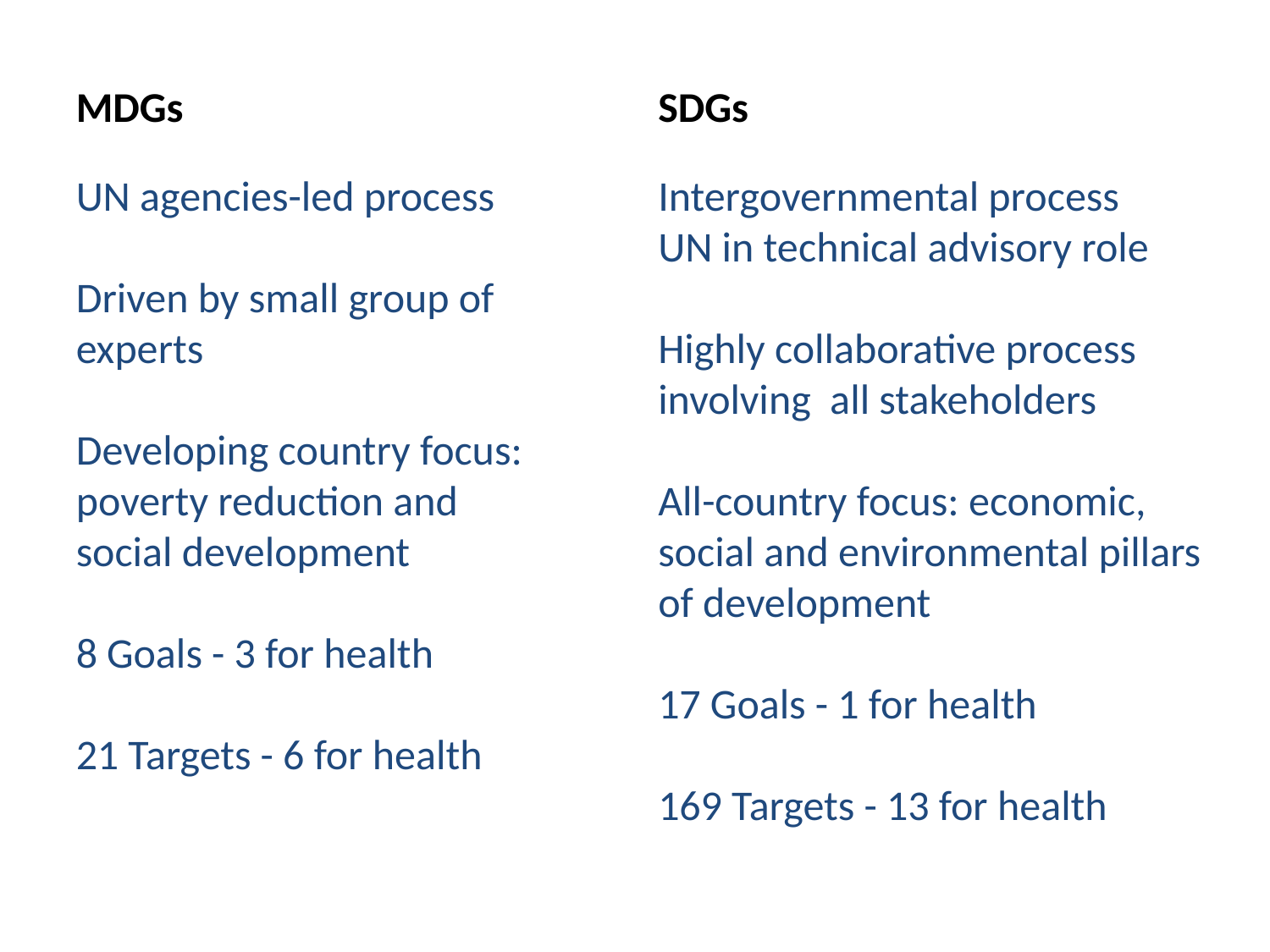

# Lessons Learned MDGs vs SDGs
MDGs

UN agencies-led process

Driven by small group of experts

Developing country focus: poverty reduction and social development

8 Goals - 3 for health

21 Targets - 6 for health

SDGs

Intergovernmental process
UN in technical advisory role

Highly collaborative process involving  all stakeholders

All-country focus: economic, social and environmental pillars of development

17 Goals - 1 for health

169 Targets - 13 for health